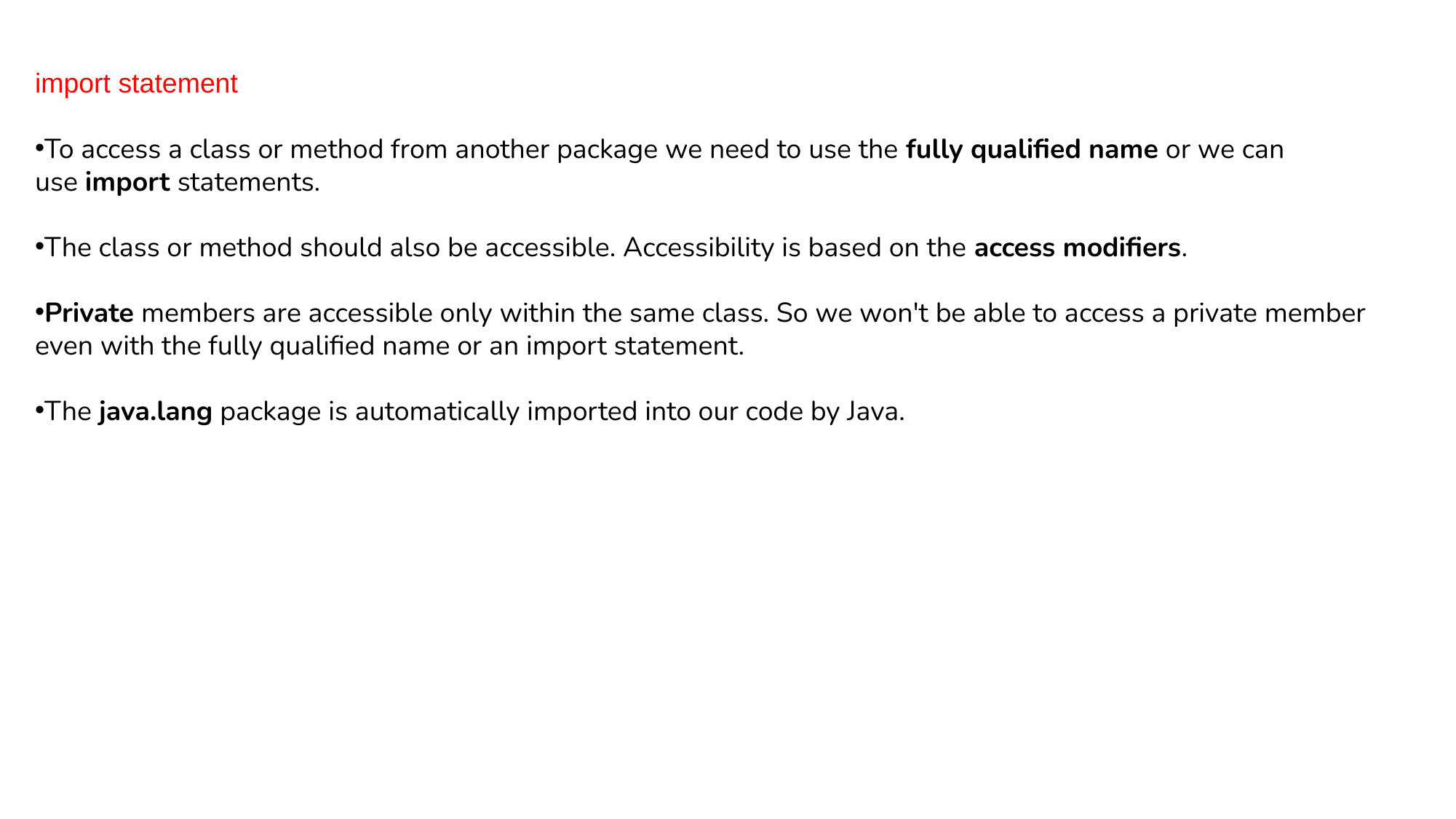

import statement

To access a class or method from another package we need to use the fully qualified name or we can use import statements.

The class or method should also be accessible. Accessibility is based on the access modifiers.

Private members are accessible only within the same class. So we won't be able to access a private member even with the fully qualified name or an import statement.

The java.lang package is automatically imported into our code by Java.